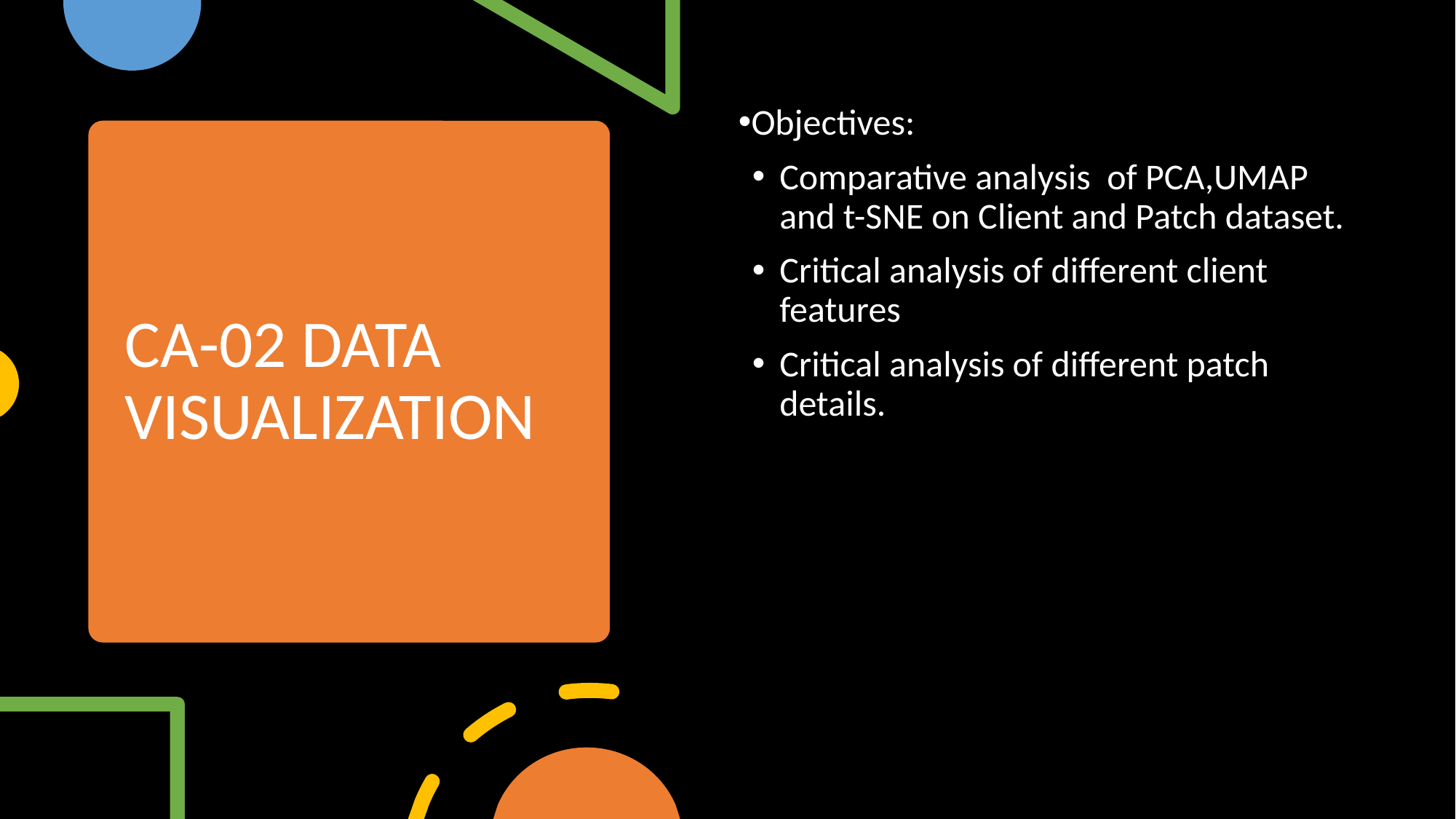

Objectives:
Comparative analysis  of PCA,UMAP and t-SNE on Client and Patch dataset.
Critical analysis of different client features
Critical analysis of different patch details.

# CA-02 DATA VISUALIZATION